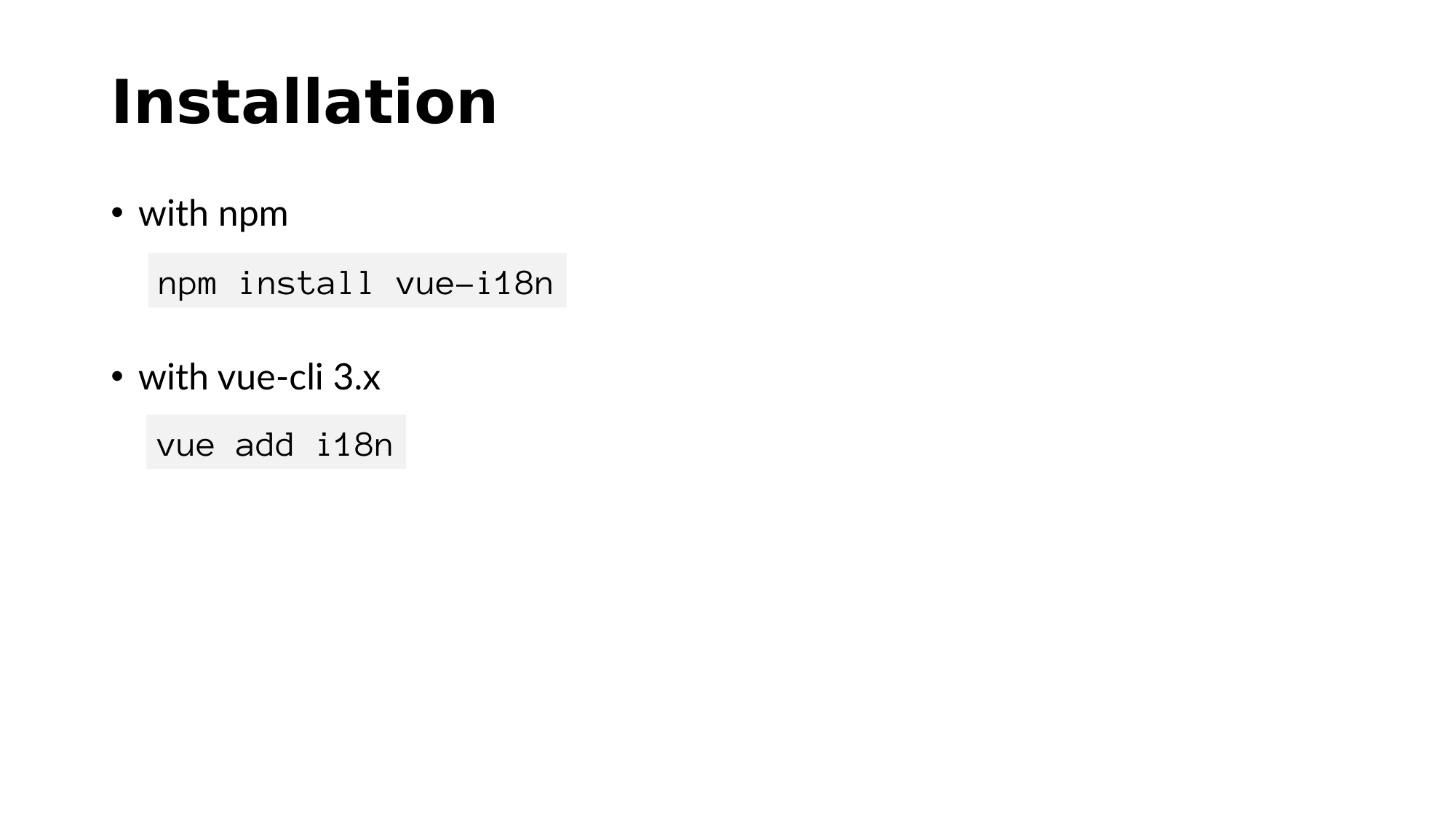

# Installation
with npm

with vue-cli 3.x

npm install vue-i18n
vue add i18n